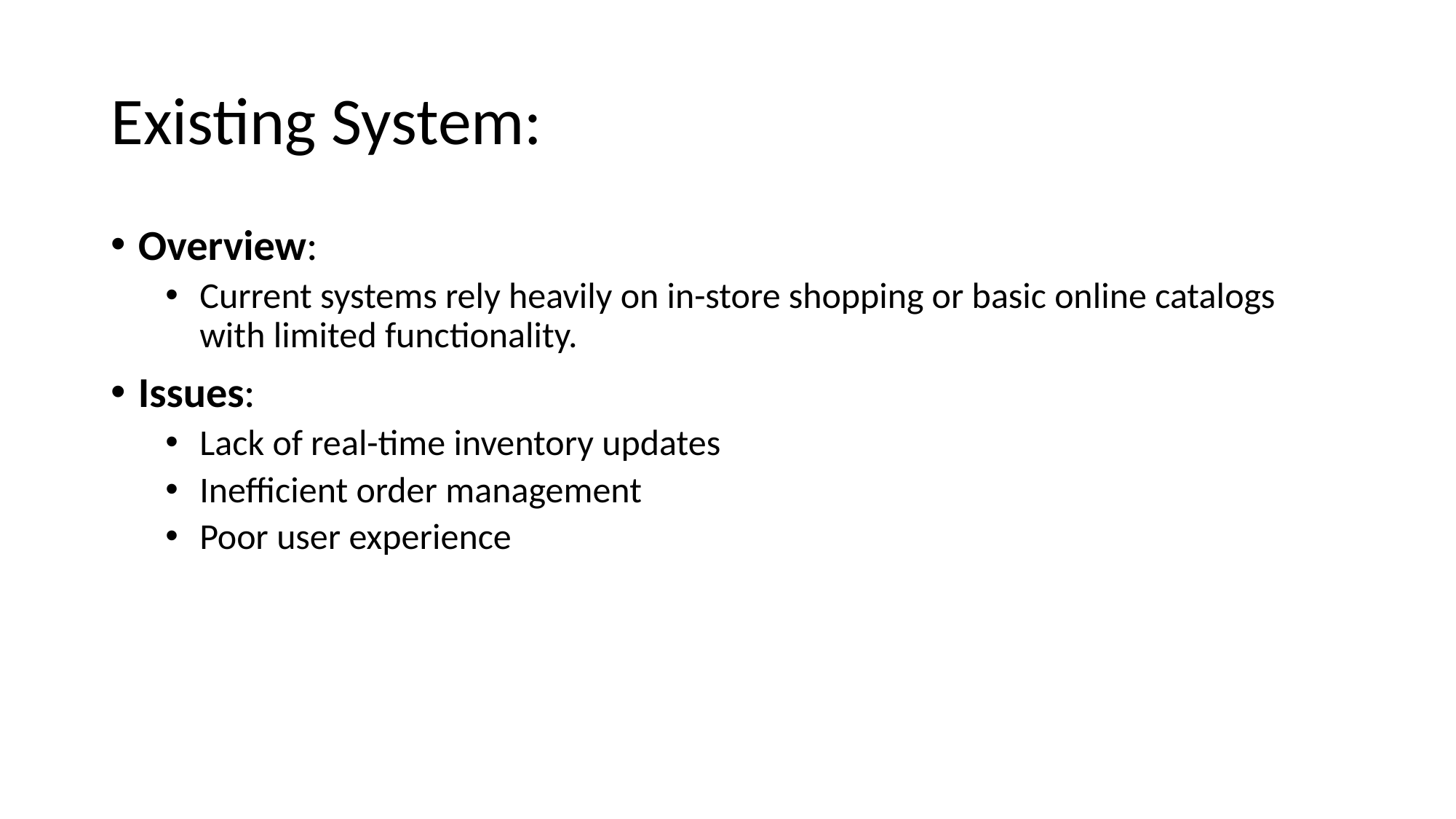

# Existing System:
Overview:
Current systems rely heavily on in-store shopping or basic online catalogs with limited functionality.
Issues:
Lack of real-time inventory updates
Inefficient order management
Poor user experience